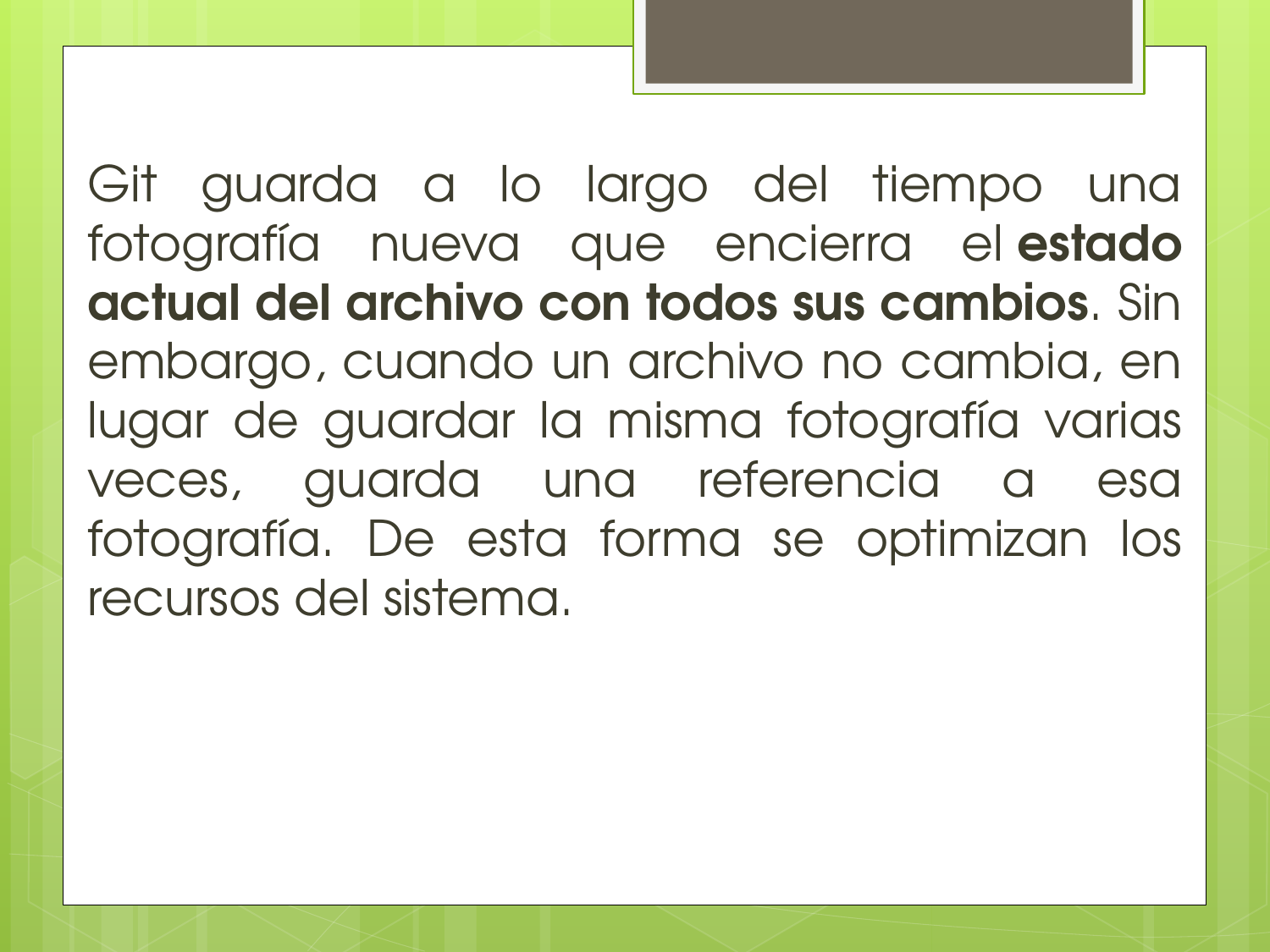

Git guarda a lo largo del tiempo una fotografía nueva que encierra el estado actual del archivo con todos sus cambios. Sin embargo, cuando un archivo no cambia, en lugar de guardar la misma fotografía varias veces, guarda una referencia a esa fotografía. De esta forma se optimizan los recursos del sistema.